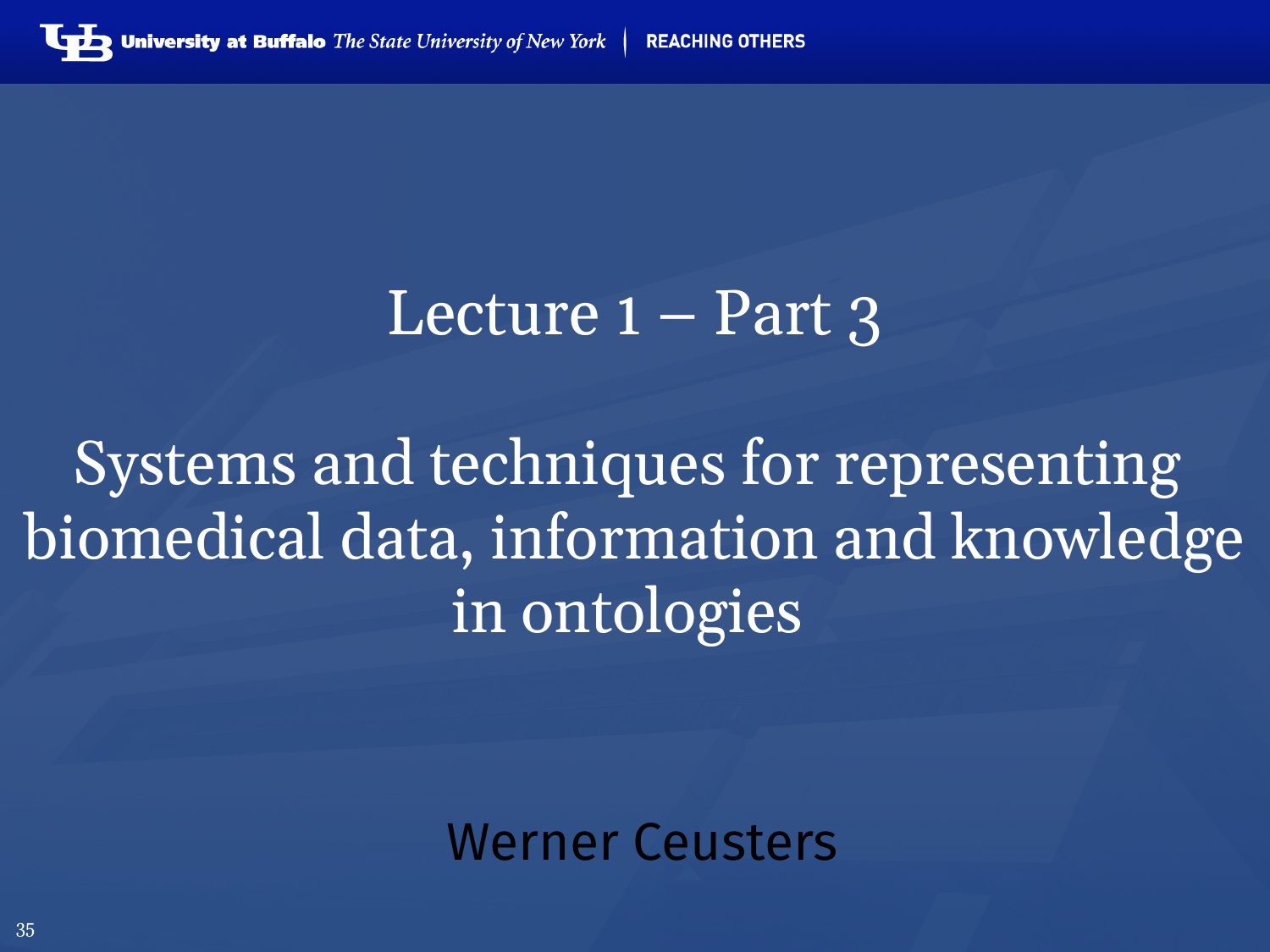

# Lecture 1 – Part 3 Systems and techniques for representing biomedical data, information and knowledge in ontologies
 Werner Ceusters